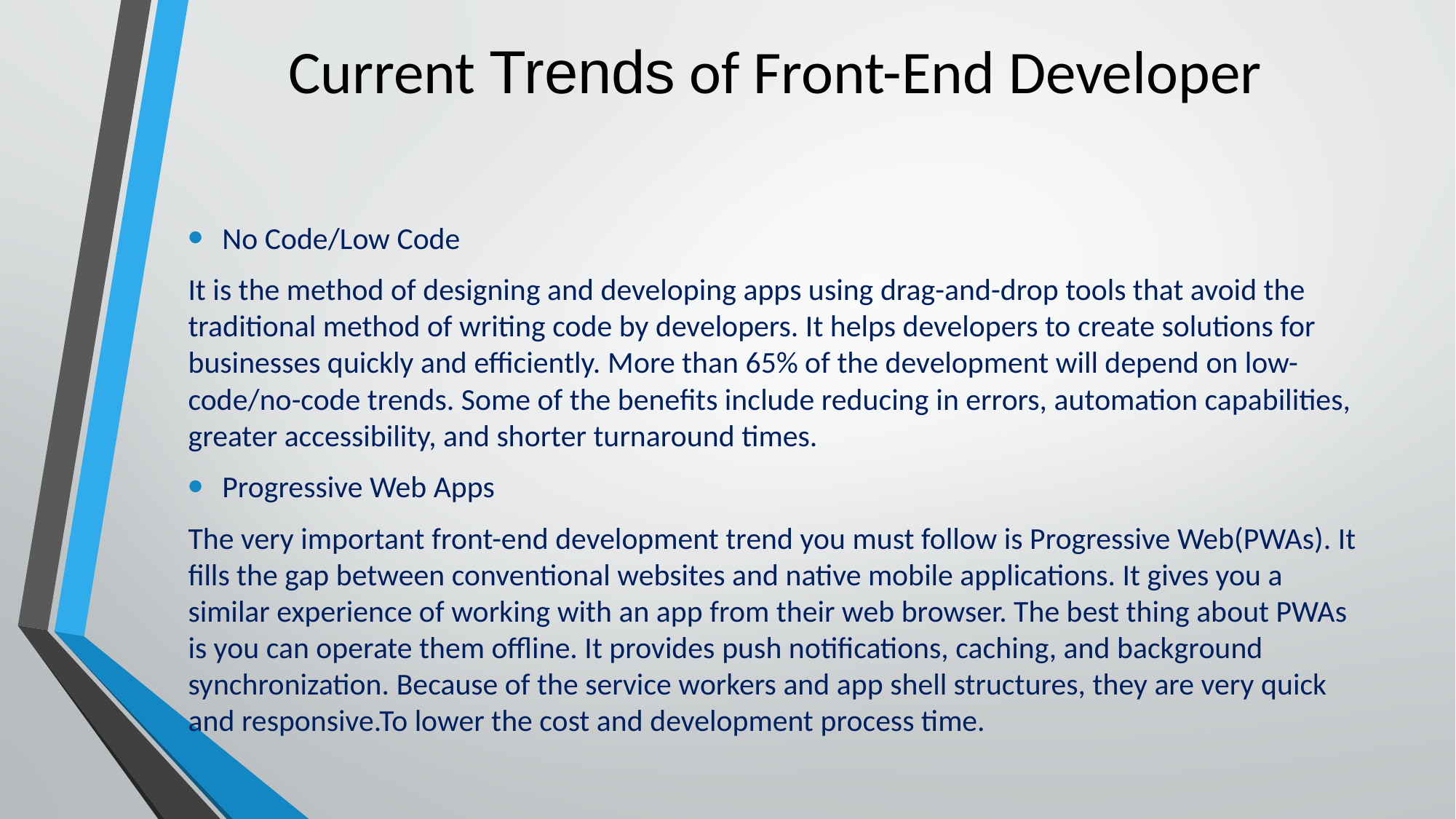

# Current Trends of Front-End Developer
No Code/Low Code
It is the method of designing and developing apps using drag-and-drop tools that avoid the traditional method of writing code by developers. It helps developers to create solutions for businesses quickly and efficiently. More than 65% of the development will depend on low-code/no-code trends. Some of the benefits include reducing in errors, automation capabilities, greater accessibility, and shorter turnaround times.
Progressive Web Apps
The very important front-end development trend you must follow is Progressive Web(PWAs). It fills the gap between conventional websites and native mobile applications. It gives you a similar experience of working with an app from their web browser. The best thing about PWAs is you can operate them offline. It provides push notifications, caching, and background synchronization. Because of the service workers and app shell structures, they are very quick and responsive.To lower the cost and development process time.